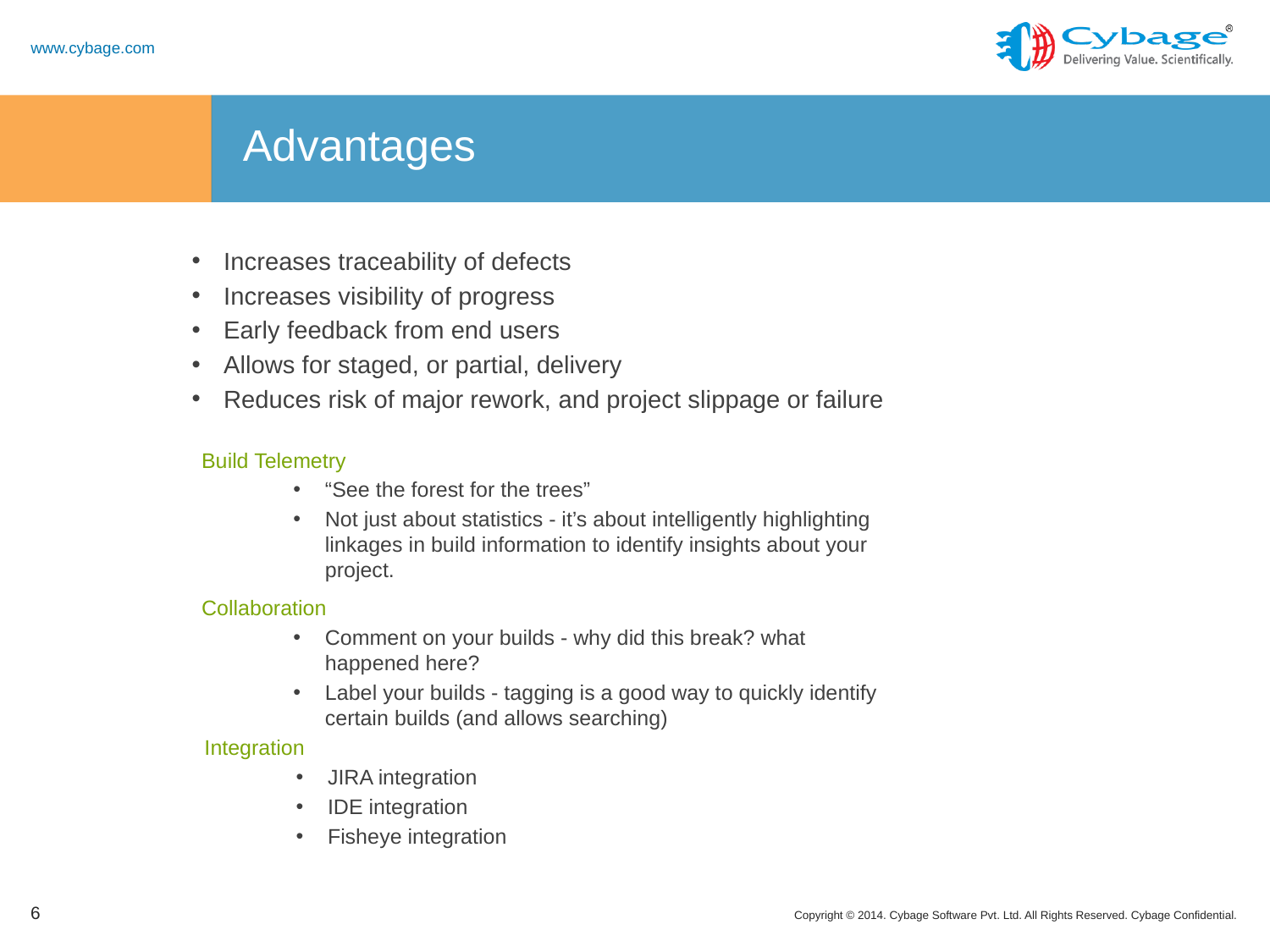

# Advantages
Increases traceability of defects
Increases visibility of progress
Early feedback from end users
Allows for staged, or partial, delivery
Reduces risk of major rework, and project slippage or failure

Build Telemetry
“See the forest for the trees”
Not just about statistics - it’s about intelligently highlighting linkages in build information to identify insights about your project.

Collaboration
Comment on your builds - why did this break? what happened here?
Label your builds - tagging is a good way to quickly identify certain builds (and allows searching)

Integration
JIRA integration
IDE integration
Fisheye integration

6